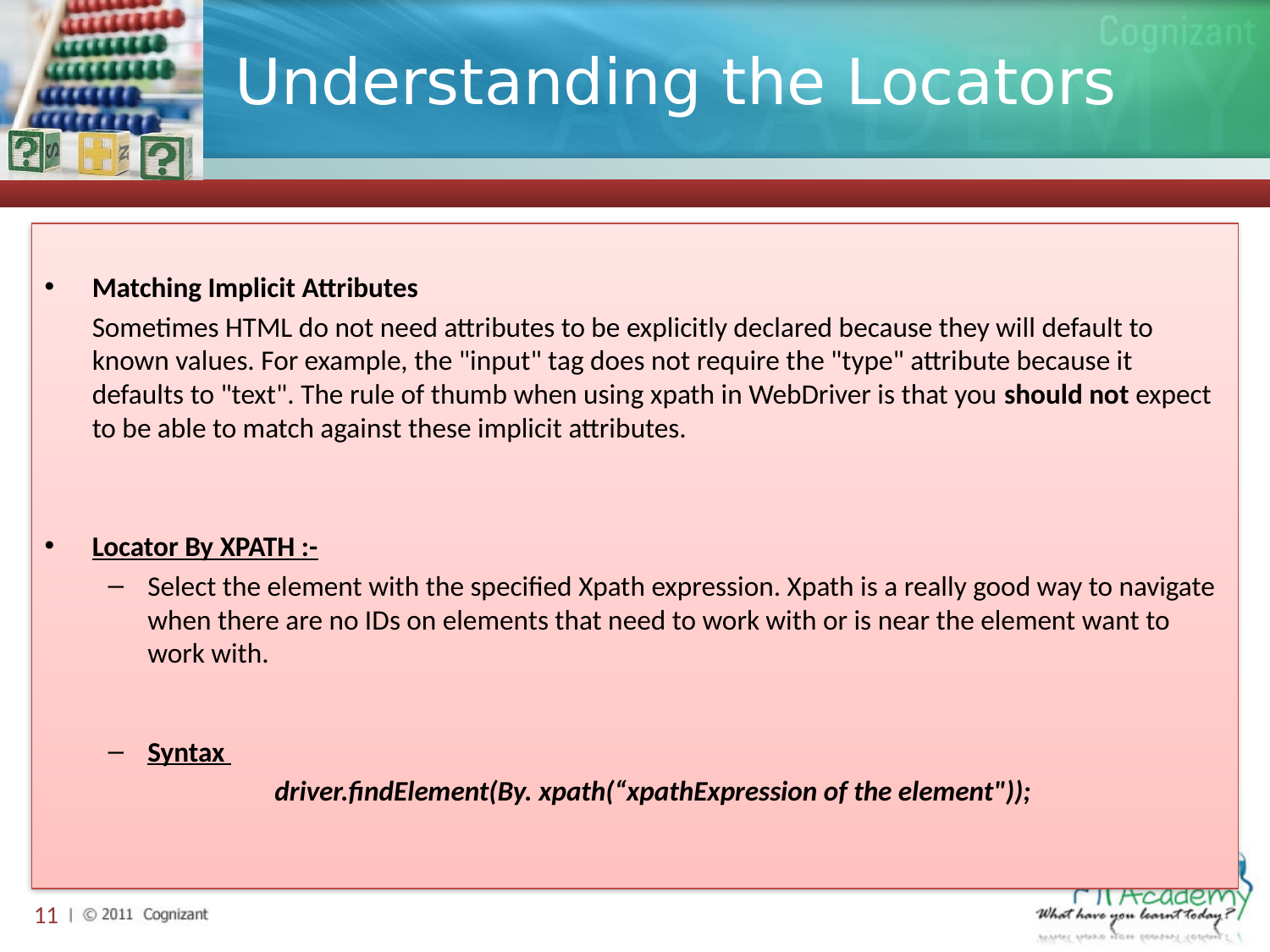

# Understanding the Locators

Matching Implicit Attributes
	Sometimes HTML do not need attributes to be explicitly declared because they will default to known values. For example, the "input" tag does not require the "type" attribute because it defaults to "text". The rule of thumb when using xpath in WebDriver is that you should not expect to be able to match against these implicit attributes.

Locator By XPATH :-
Select the element with the specified Xpath expression. Xpath is a really good way to navigate when there are no IDs on elements that need to work with or is near the element want to work with.

Syntax
		driver.findElement(By. xpath(“xpathExpression of the element"));

11